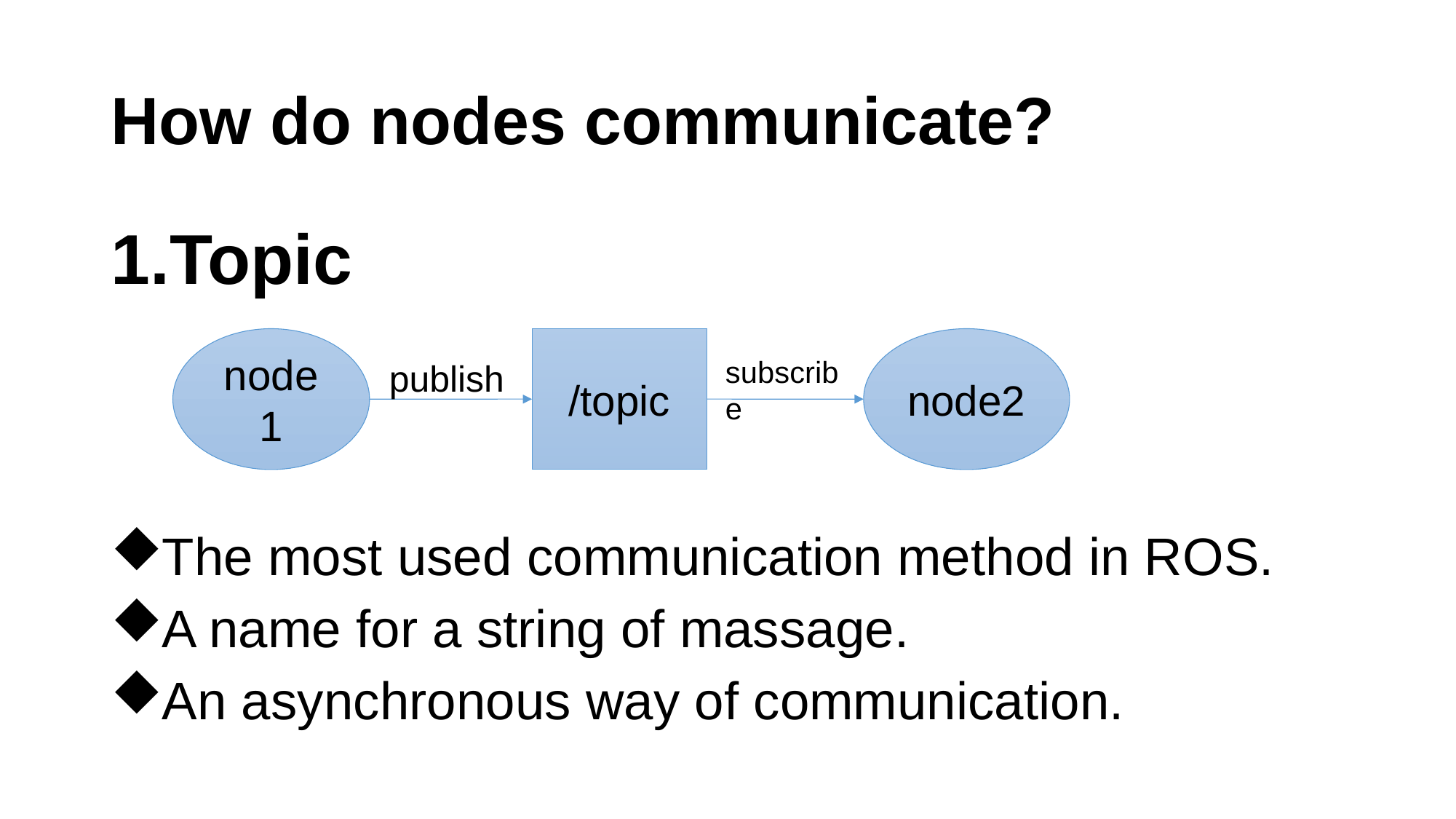

# How do nodes communicate?
1.Topic

The most used communication method in ROS.
A name for a string of massage.
An asynchronous way of communication.

node1
/topic
node2
subscribe
publish